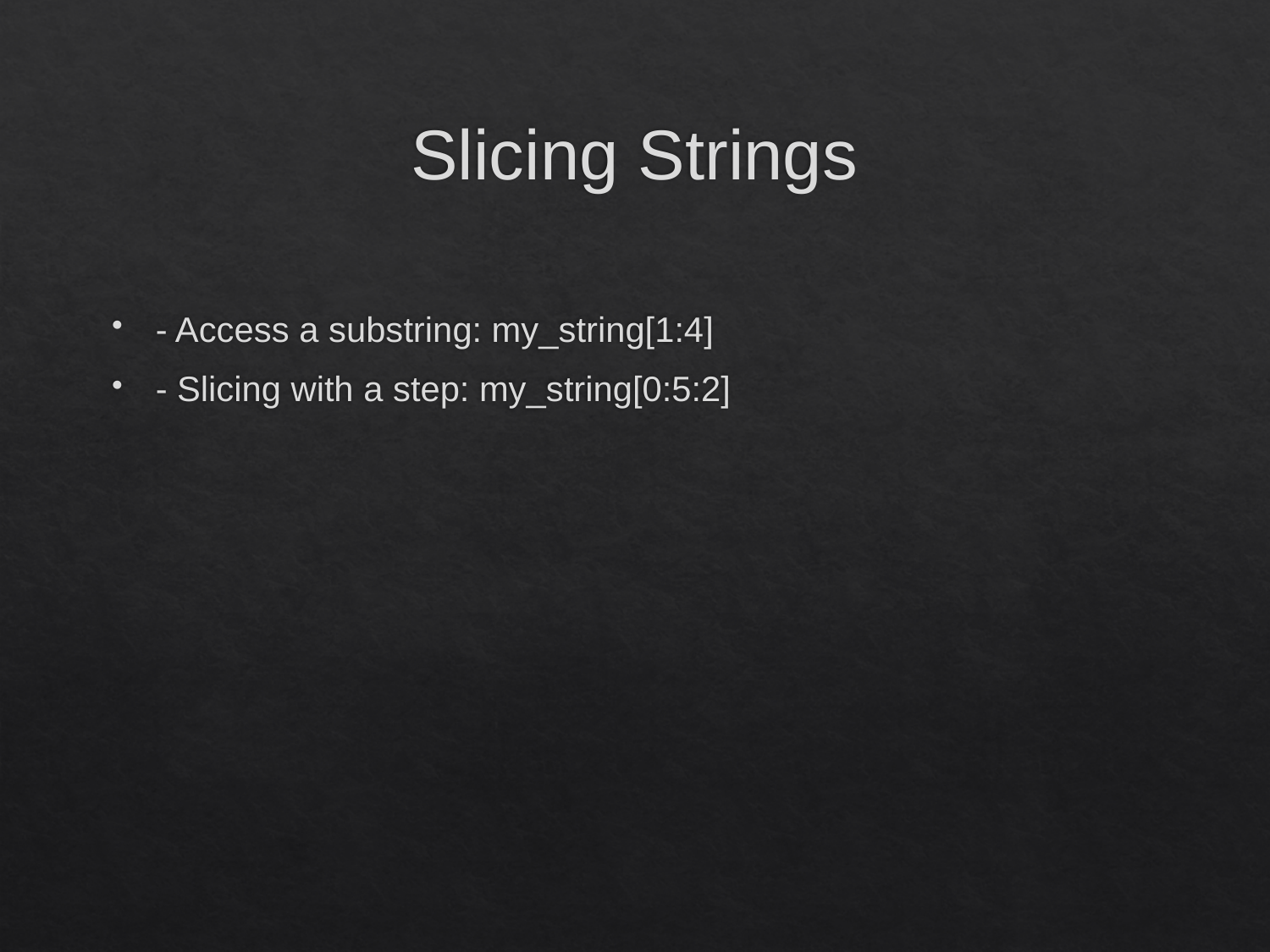

# Slicing Strings

- Access a substring: my_string[1:4]
- Slicing with a step: my_string[0:5:2]